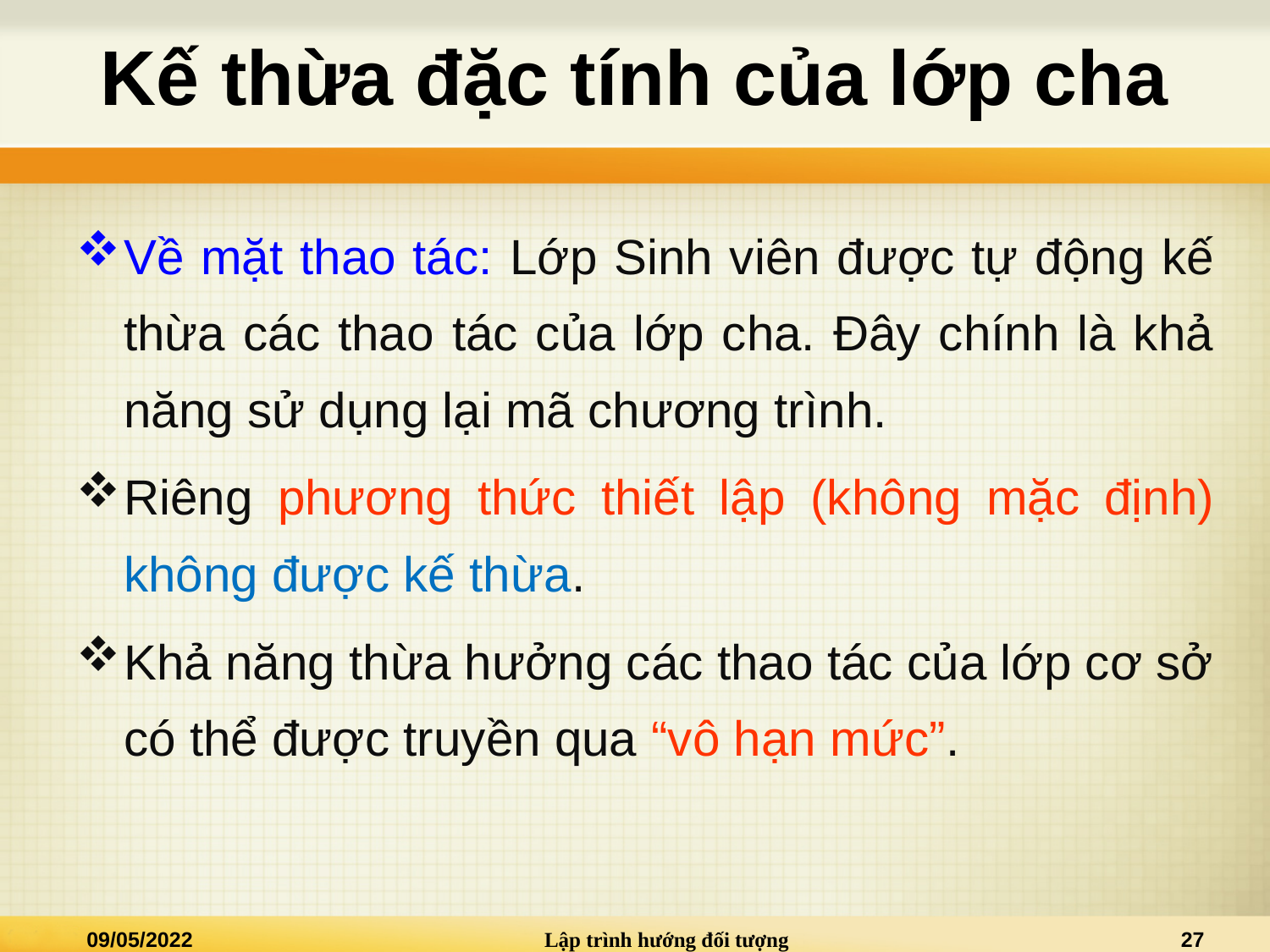

# Kế thừa đặc tính của lớp cha
Về mặt thao tác: Lớp Sinh viên được tự động kế thừa các thao tác của lớp cha. Đây chính là khả năng sử dụng lại mã chương trình.
Riêng phương thức thiết lập (không mặc định) không được kế thừa.
Khả năng thừa hưởng các thao tác của lớp cơ sở có thể được truyền qua “vô hạn mức”.
09/05/2022
Lập trình hướng đối tượng
27